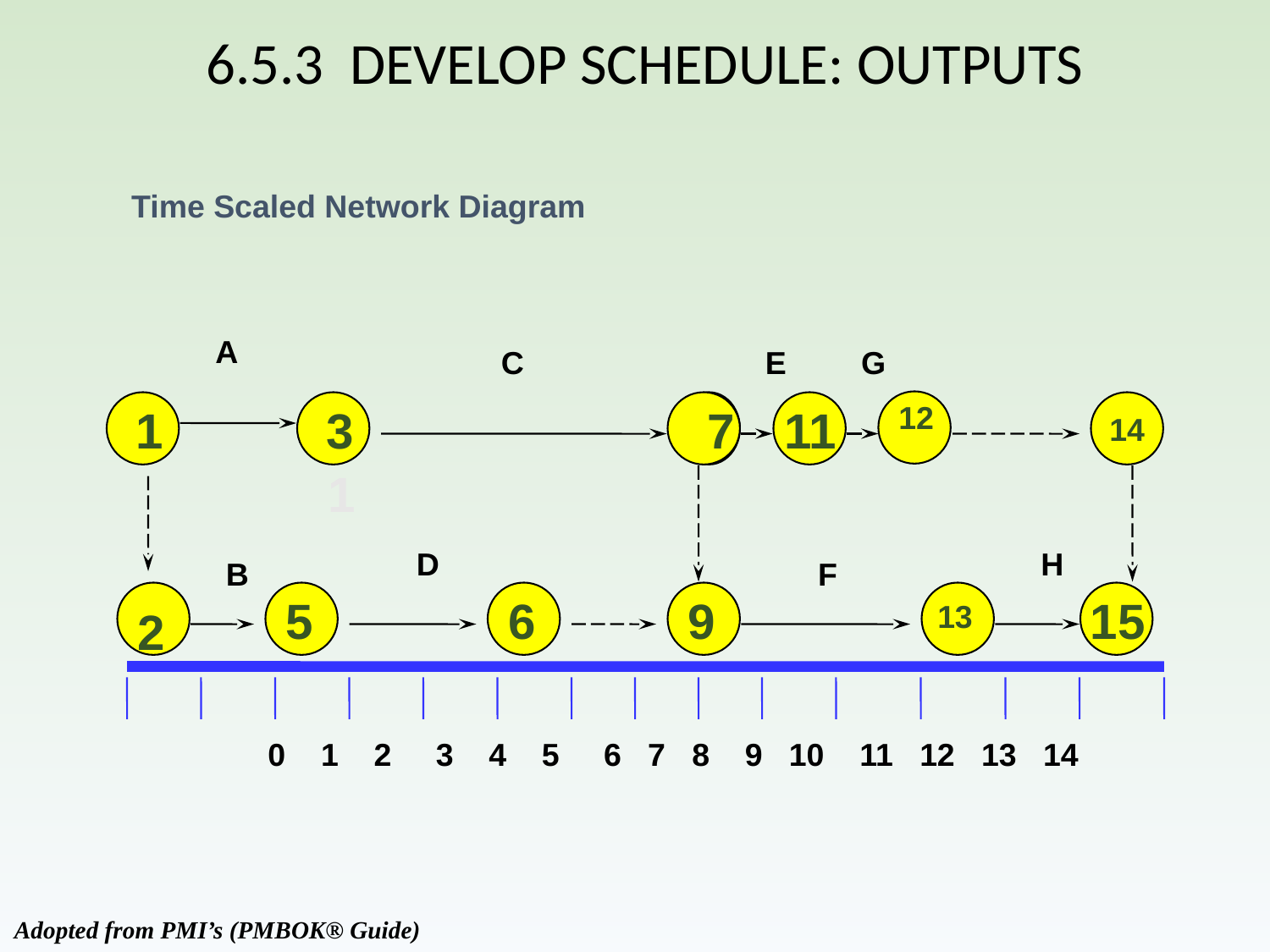

# 6.5.3  DEVELOP SCHEDULE: OUTPUTS
Time Scaled Network Diagram

A
C
E
G

12

14
1
3
7
11

1

D
H
B
F

5
6
9
15
13
2

0    1    2     3    4    5     6   7   8    9   10    11   12   13   14
Adopted from PMI’s (PMBOK® Guide)